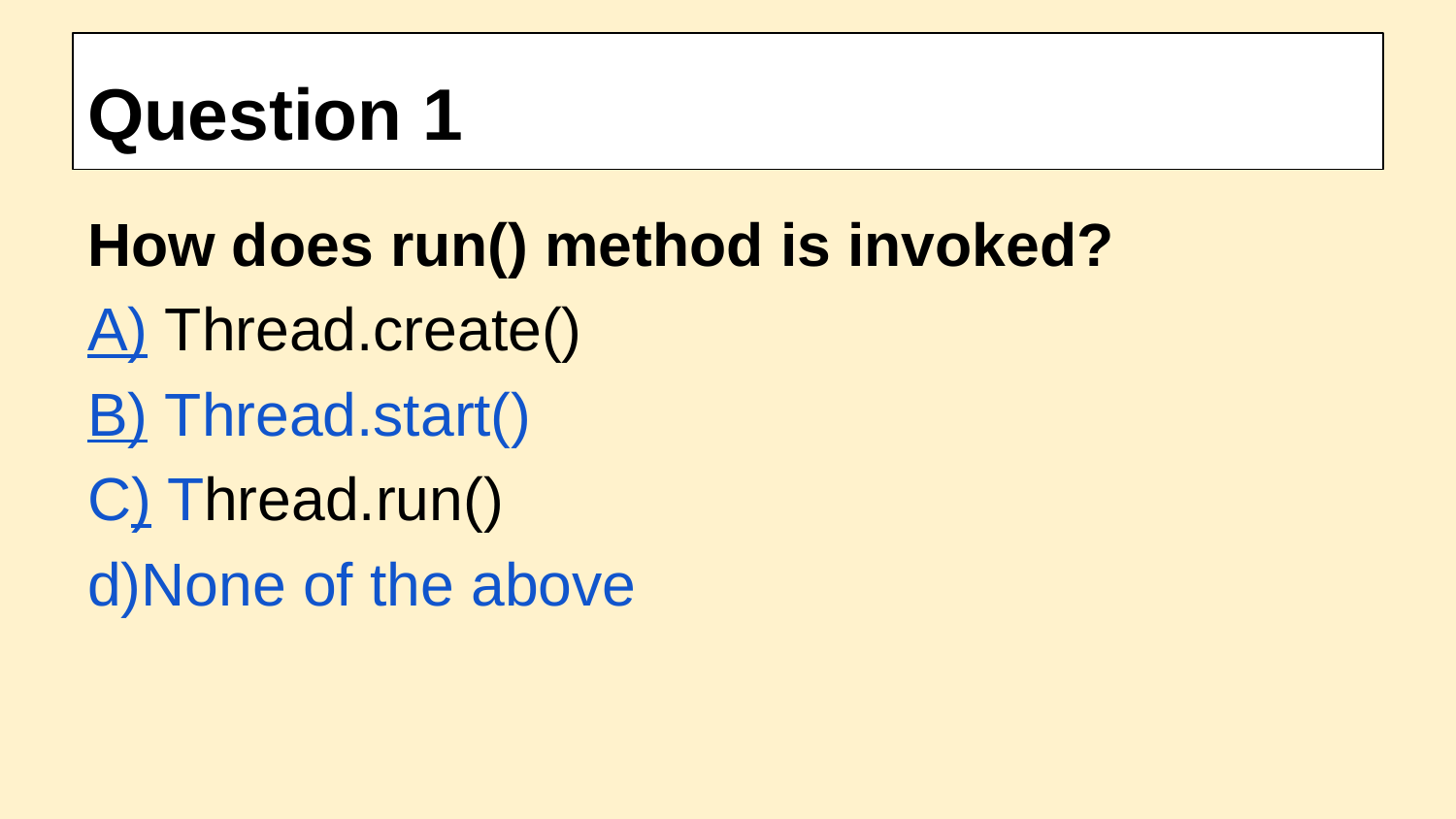

# Question 1
How does run() method is invoked?
A) Thread.create()
B) Thread.start()
C) Thread.run()
d)None of the above